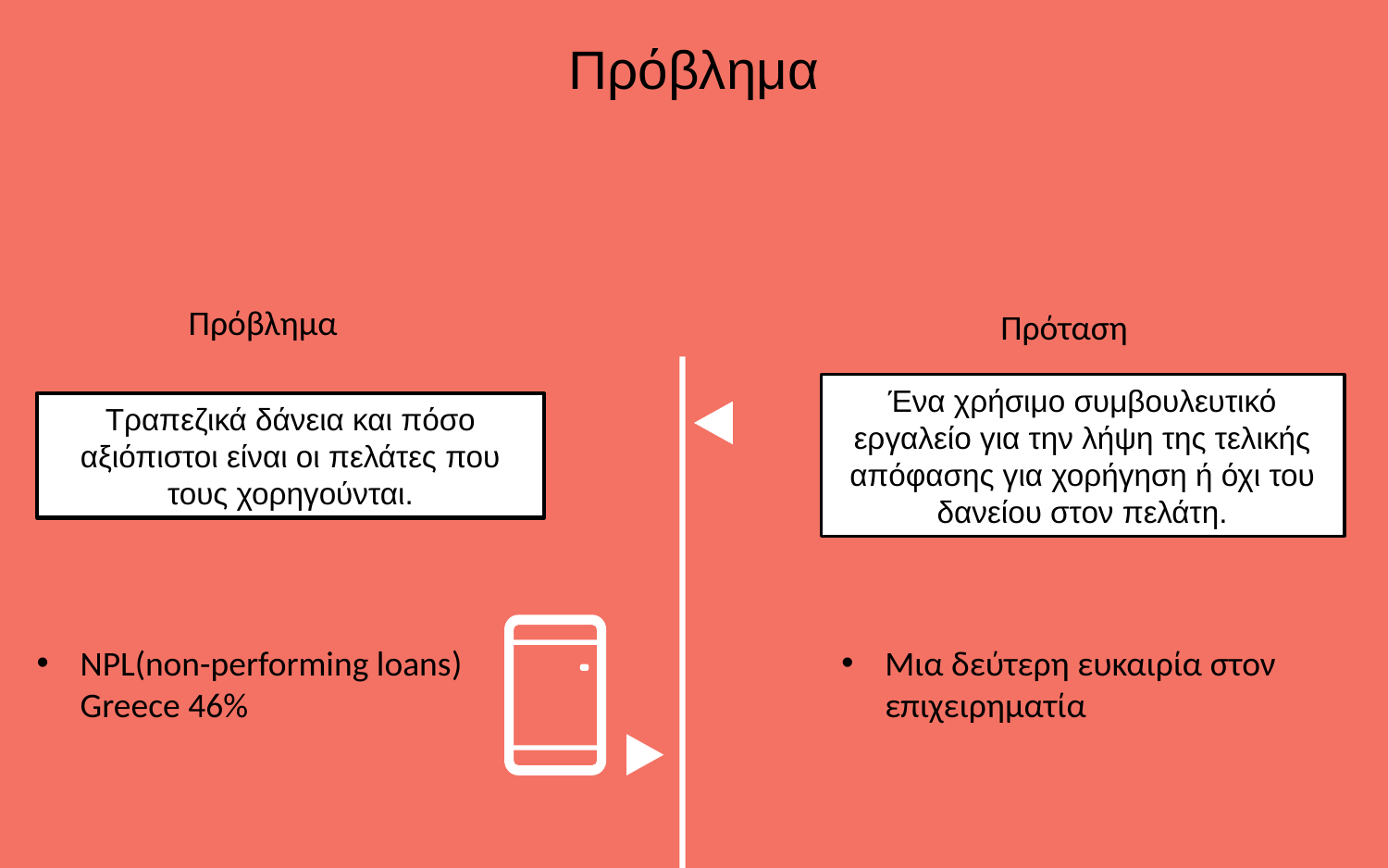

# Πρόβλημα
Πρόταση
Πρόβλημα
Ένα χρήσιμο συμβουλευτικό εργαλείο για την λήψη της τελικής απόφασης για χορήγηση ή όχι του δανείου στον πελάτη.
Τραπεζικά δάνεια και πόσο αξιόπιστοι είναι οι πελάτες που τους χορηγούνται.

NPL(non-performing loans) Greece 46%

Μια δεύτερη ευκαιρία στον επιχειρηματία